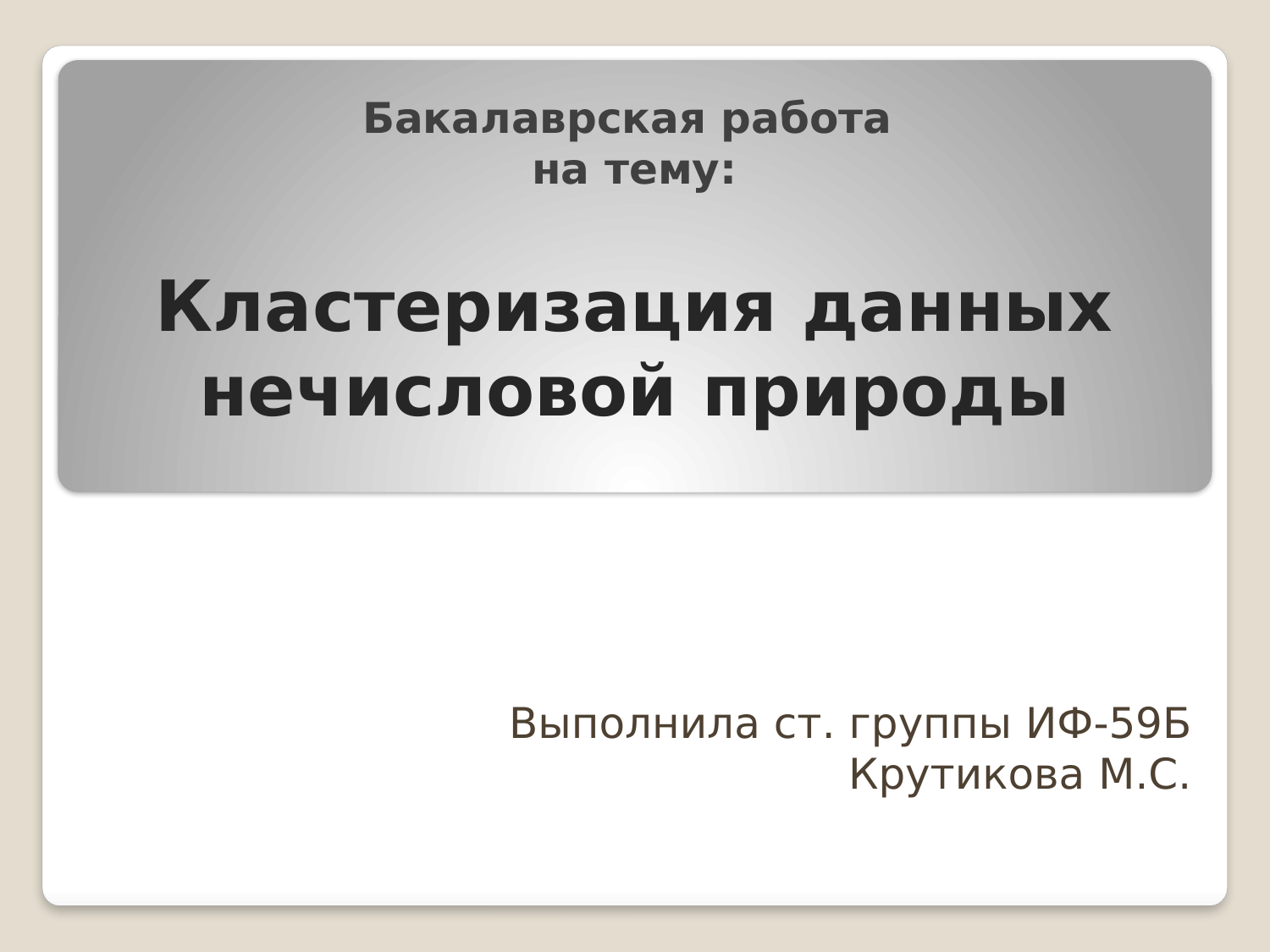

# Бакалаврская работа на тему: Кластеризация данных нечисловой природы
Выполнила ст. группы ИФ-59Б
Крутикова М.С.